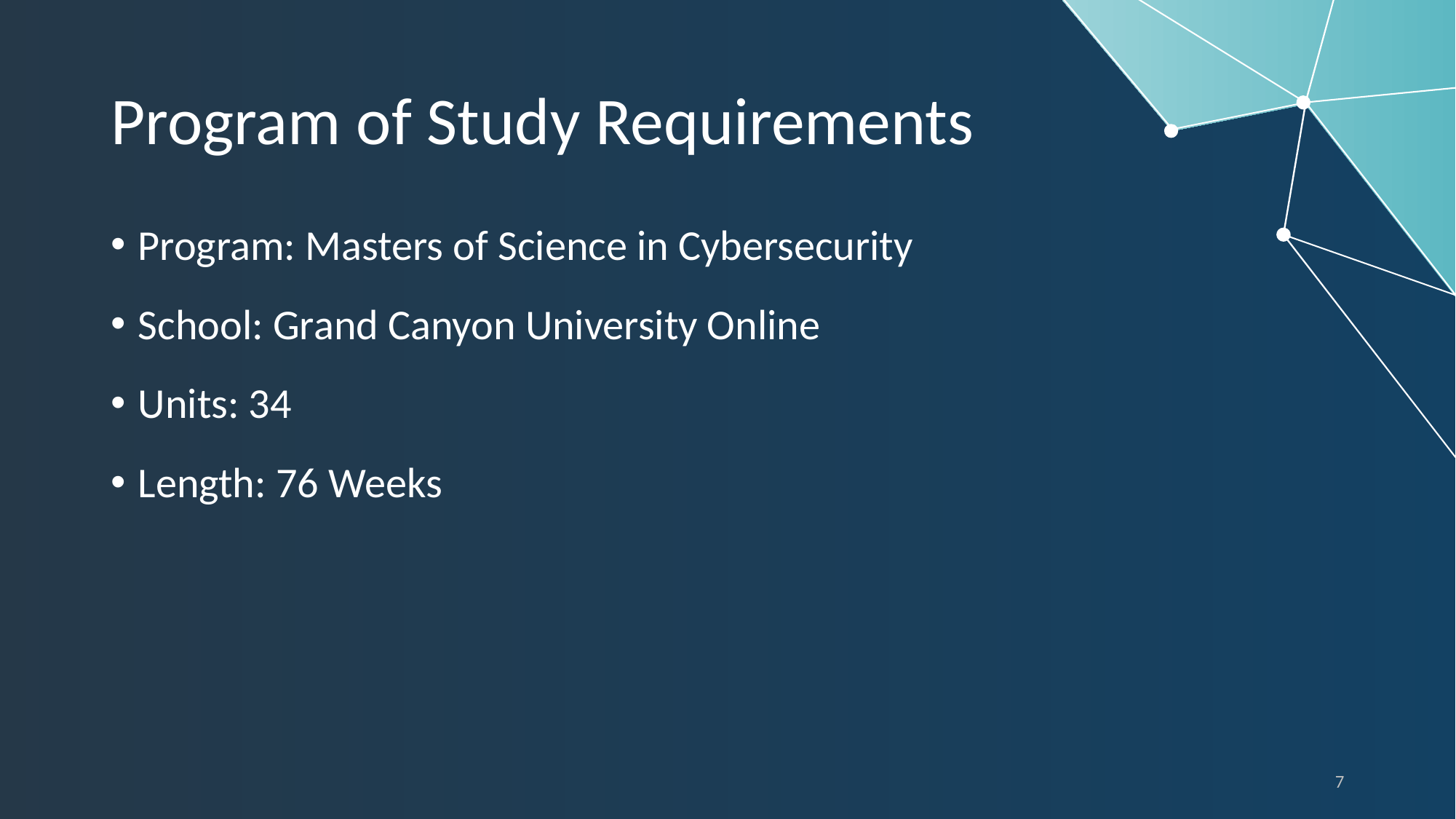

# Program of Study Requirements
Program: Masters of Science in Cybersecurity
School: Grand Canyon University Online
Units: 34
Length: 76 Weeks
7